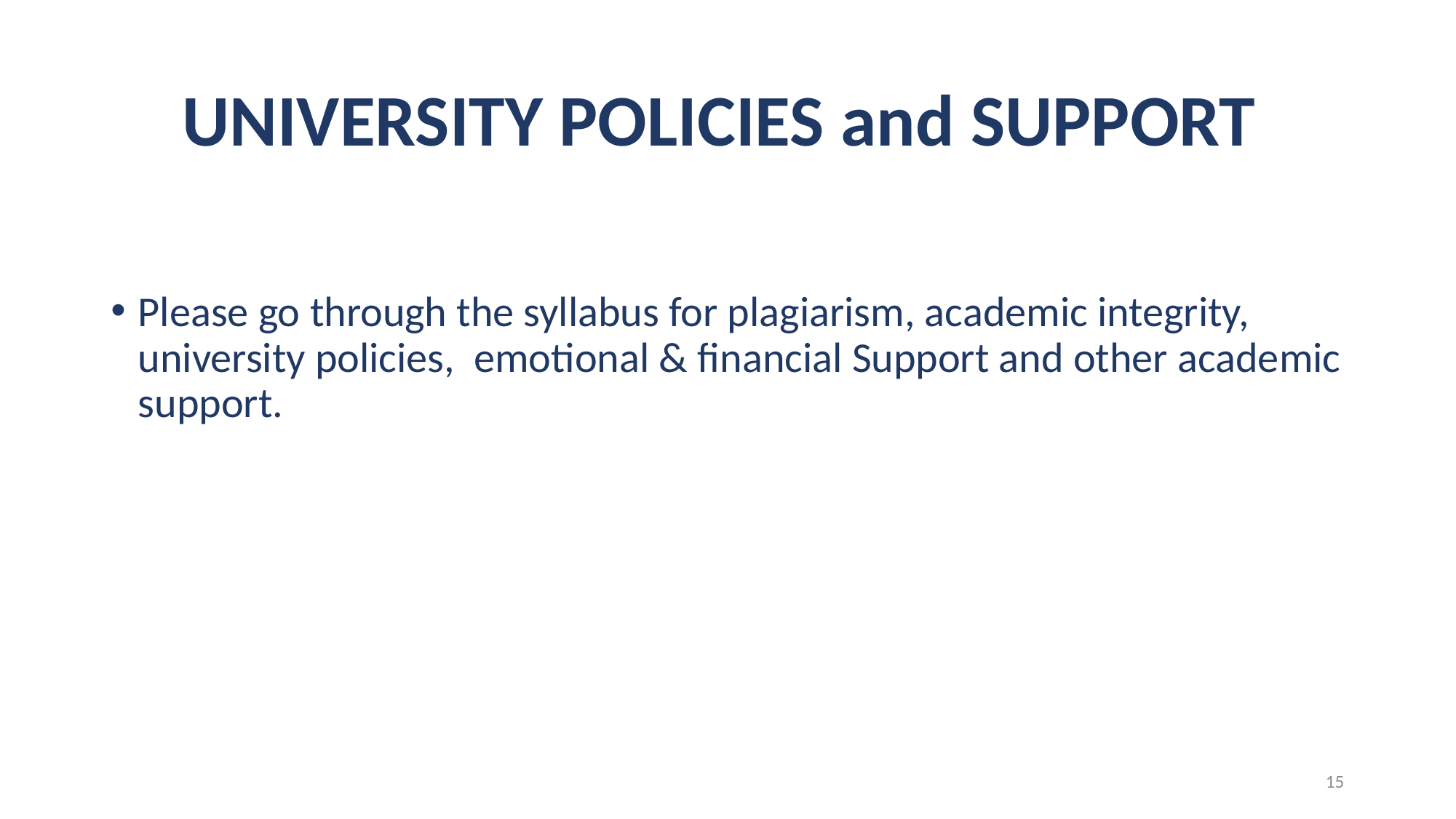

# UNIVERSITY POLICIES and SUPPORT

Please go through the syllabus for plagiarism, academic integrity, university policies,  emotional & financial Support and other academic support.
15